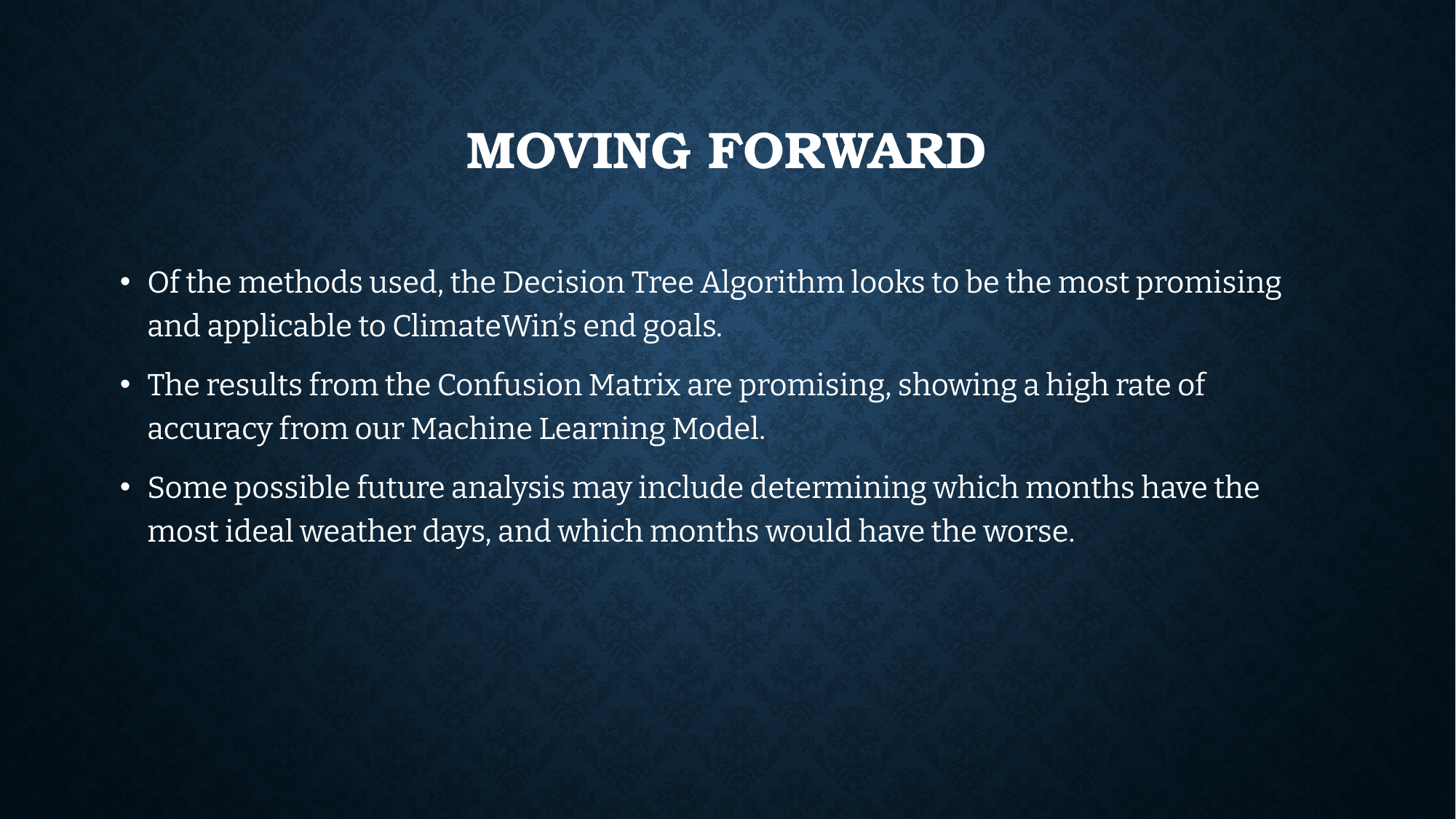

# Moving Forward
Of the methods used, the Decision Tree Algorithm looks to be the most promising and applicable to ClimateWin’s end goals.
The results from the Confusion Matrix are promising, showing a high rate of accuracy from our Machine Learning Model.
Some possible future analysis may include determining which months have the most ideal weather days, and which months would have the worse.